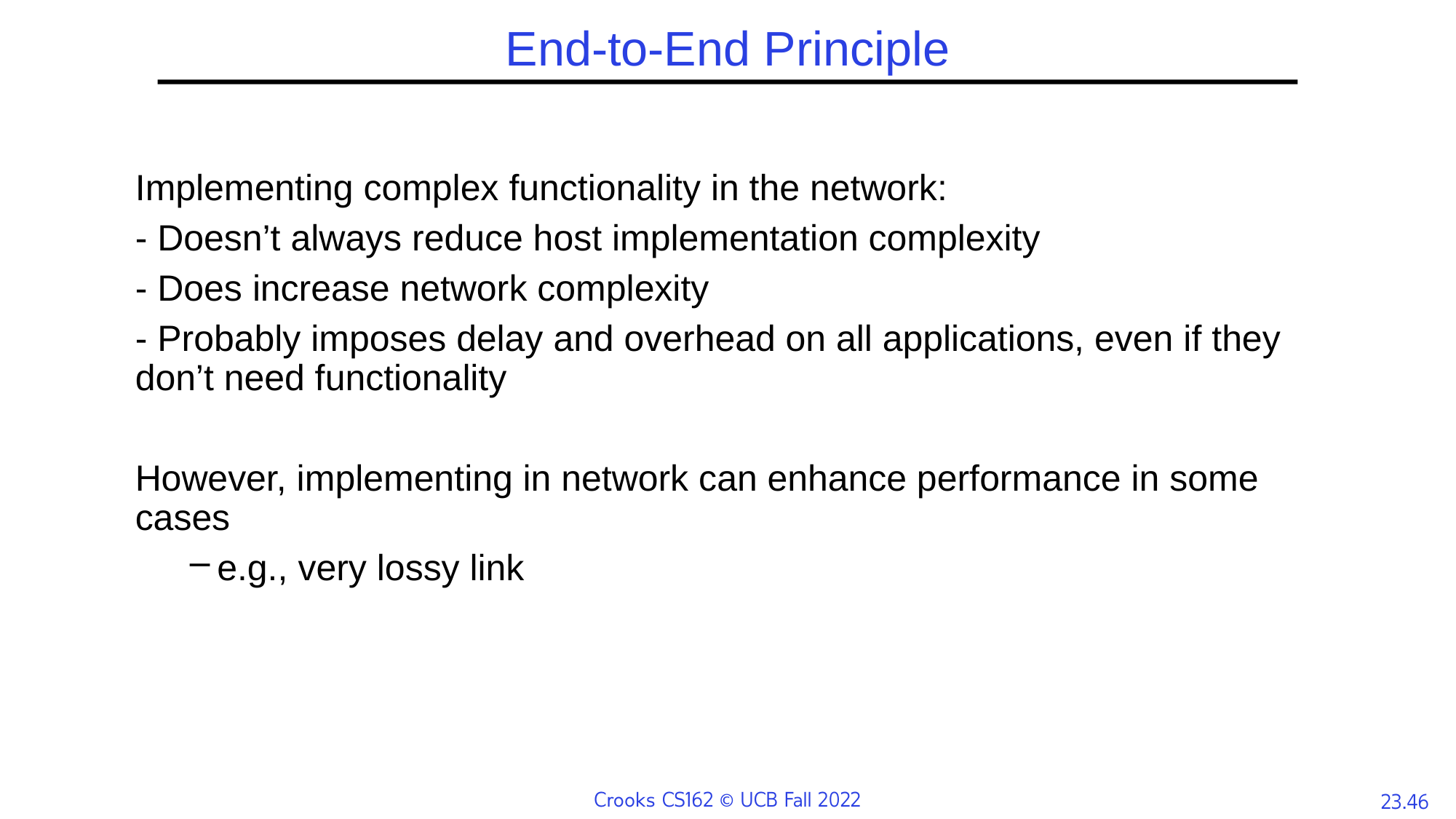

# End-to-End Principle
Implementing complex functionality in the network:
- Doesn’t always reduce host implementation complexity
- Does increase network complexity
- Probably imposes delay and overhead on all applications, even if they don’t need functionality

However, implementing in network can enhance performance in some cases
e.g., very lossy link